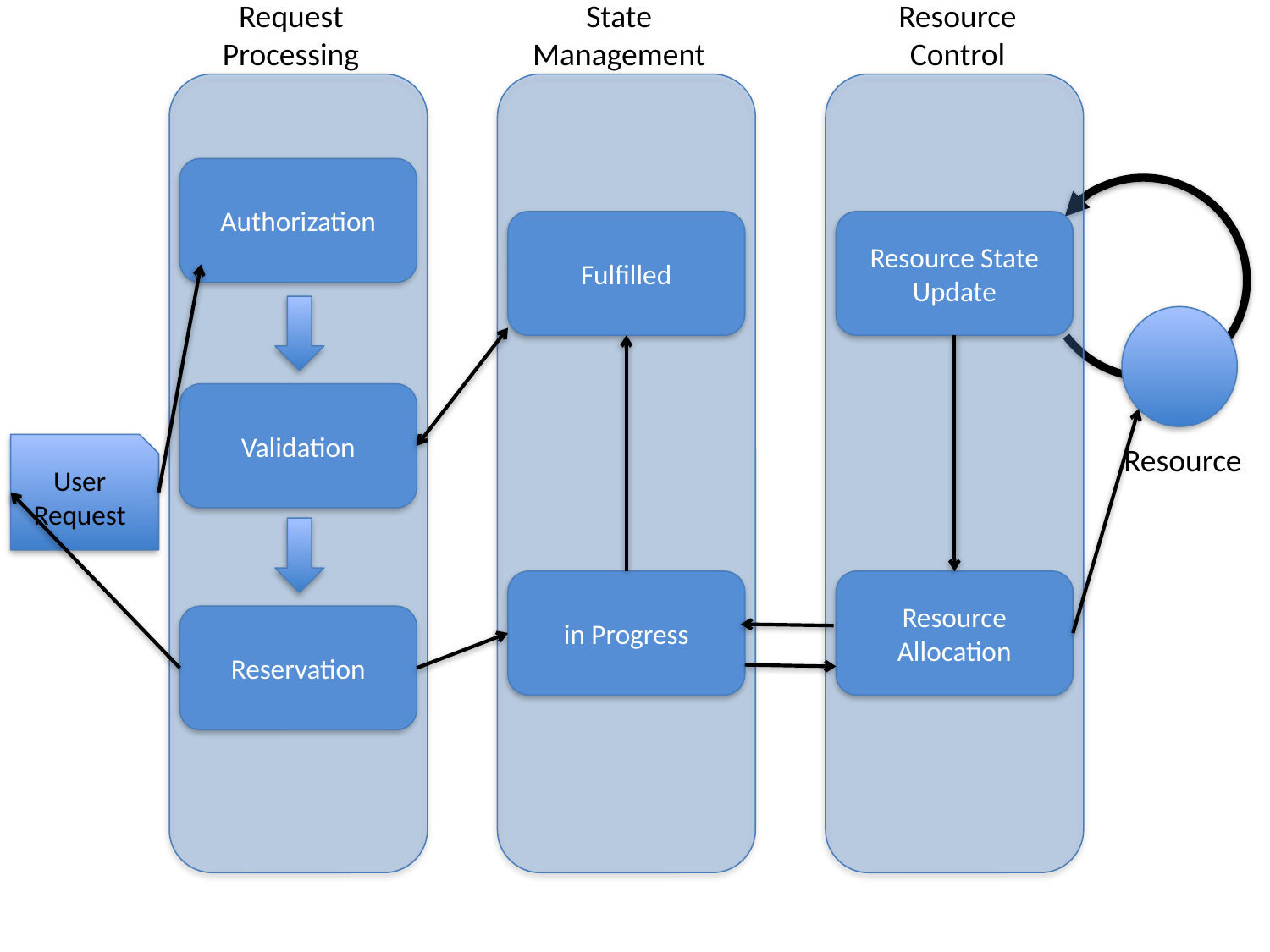

Request
Processing
State
Management
Resource
Control

Authorization

Fulfilled
Resource State Update

Validation
Resource
User
Request

in Progress
Resource Allocation
Reservation